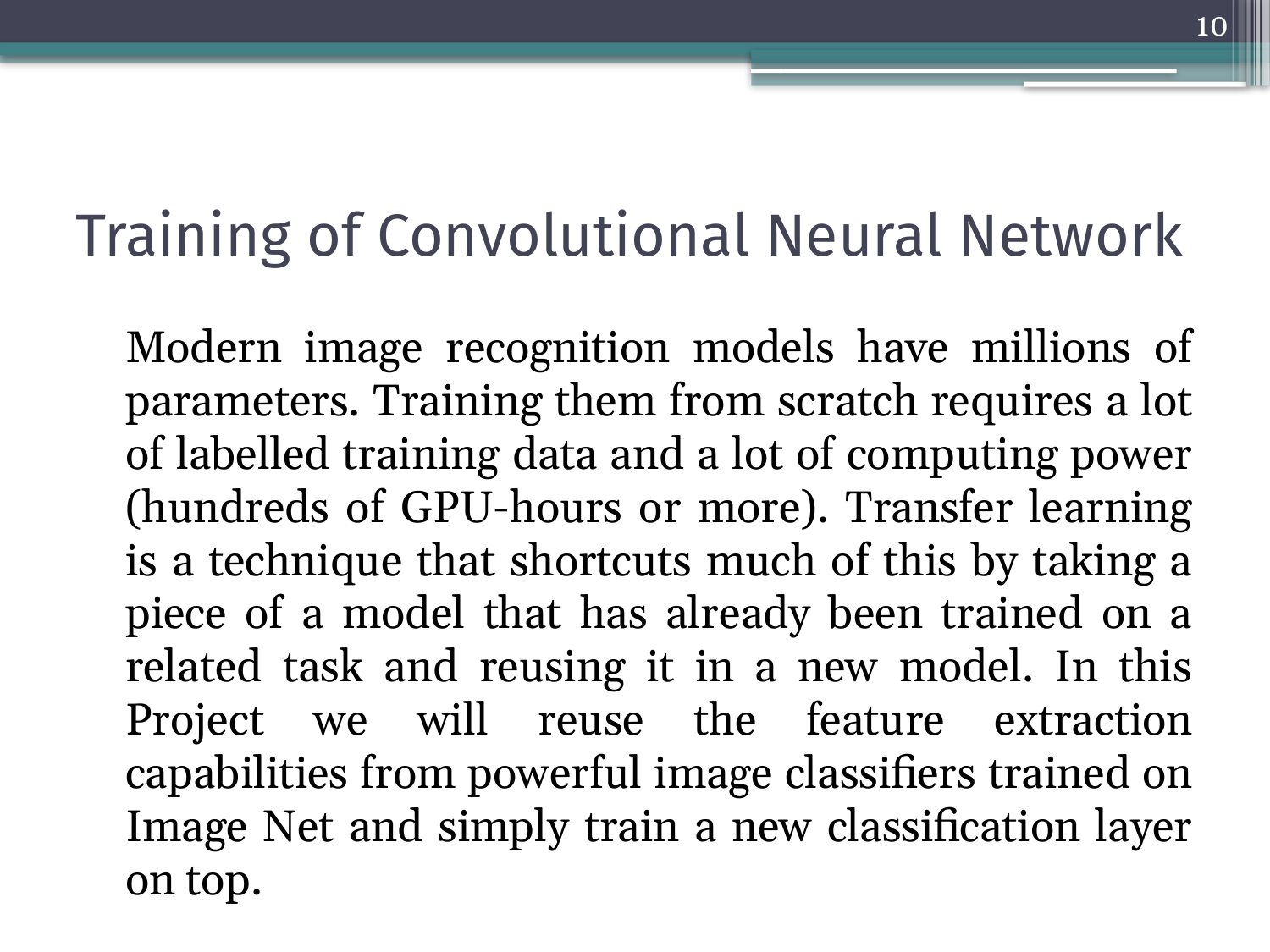

10
# Training of Convolutional Neural Network
	Modern image recognition models have millions of parameters. Training them from scratch requires a lot of labelled training data and a lot of computing power (hundreds of GPU-hours or more). Transfer learning is a technique that shortcuts much of this by taking a piece of a model that has already been trained on a related task and reusing it in a new model. In this Project we will reuse the feature extraction capabilities from powerful image classifiers trained on Image Net and simply train a new classification layer on top.